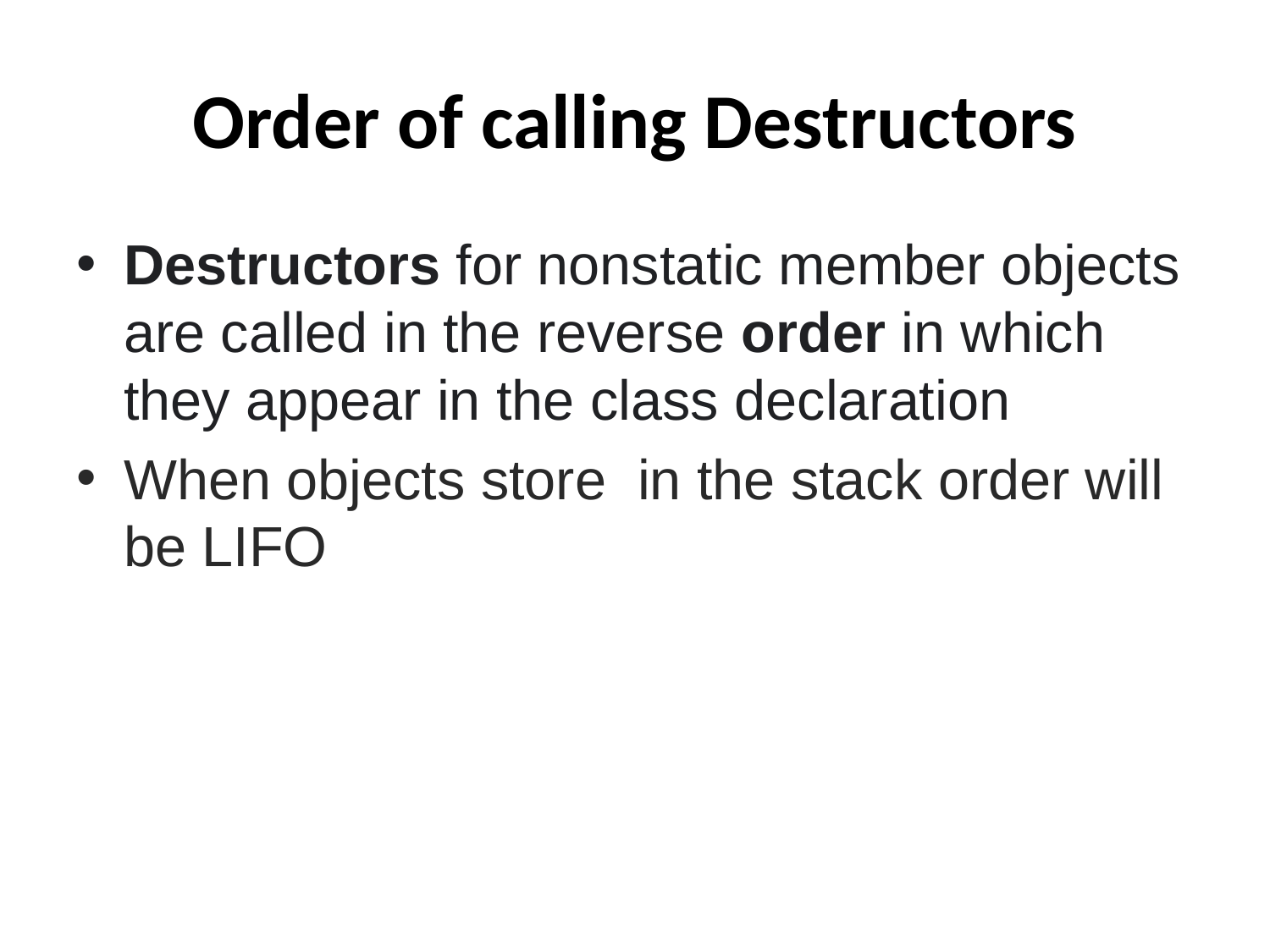

# Order of calling Destructors
Destructors for nonstatic member objects are called in the reverse order in which they appear in the class declaration
When objects store  in the stack order will be LIFO